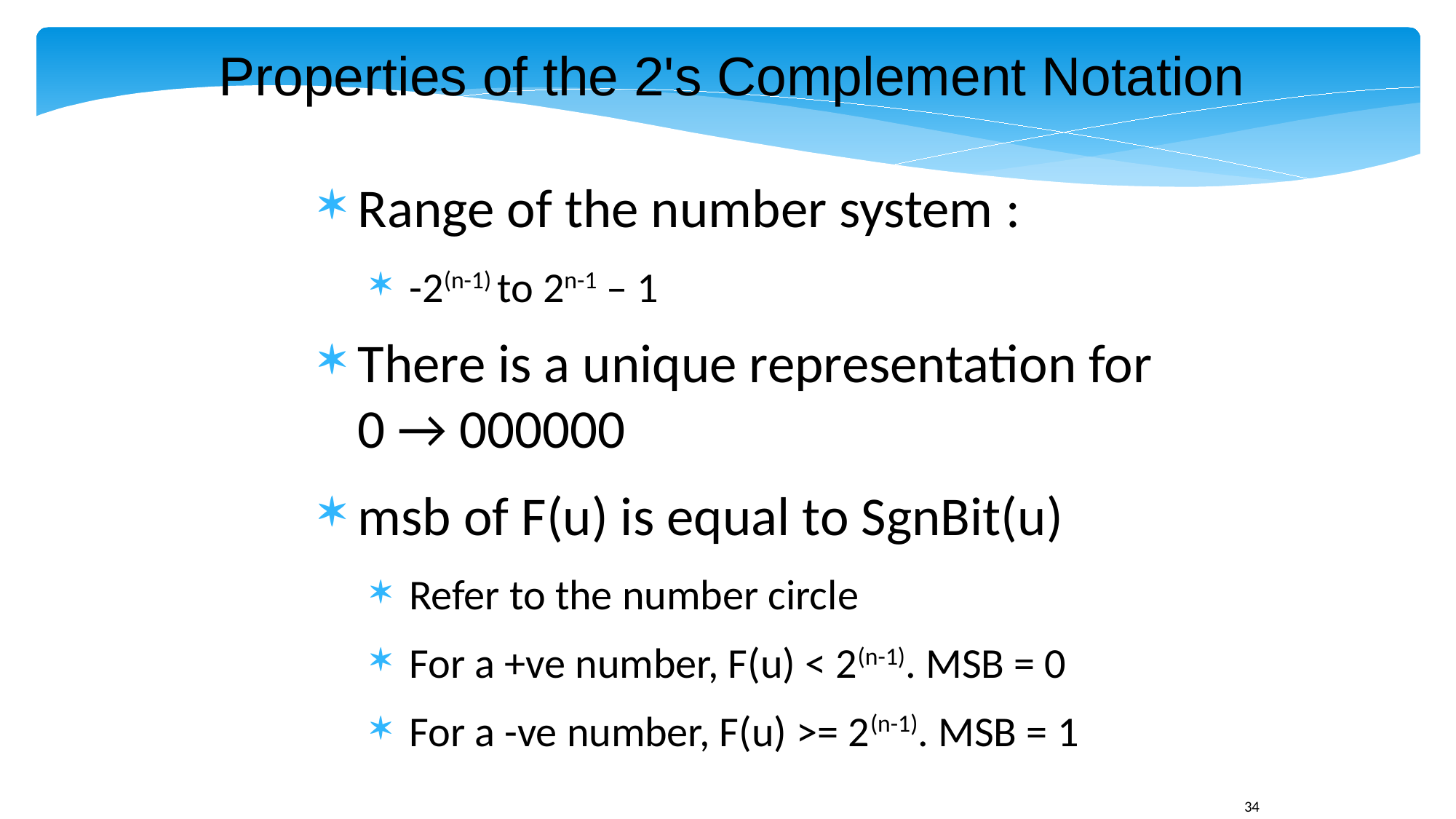

Properties of the 2's Complement Notation
Range of the number system :
-2(n-1) to 2n-1 – 1
There is a unique representation for 0 → 000000
msb of F(u) is equal to SgnBit(u)
Refer to the number circle
For a +ve number, F(u) < 2(n-1). MSB = 0
For a -ve number, F(u) >= 2(n-1). MSB = 1
34